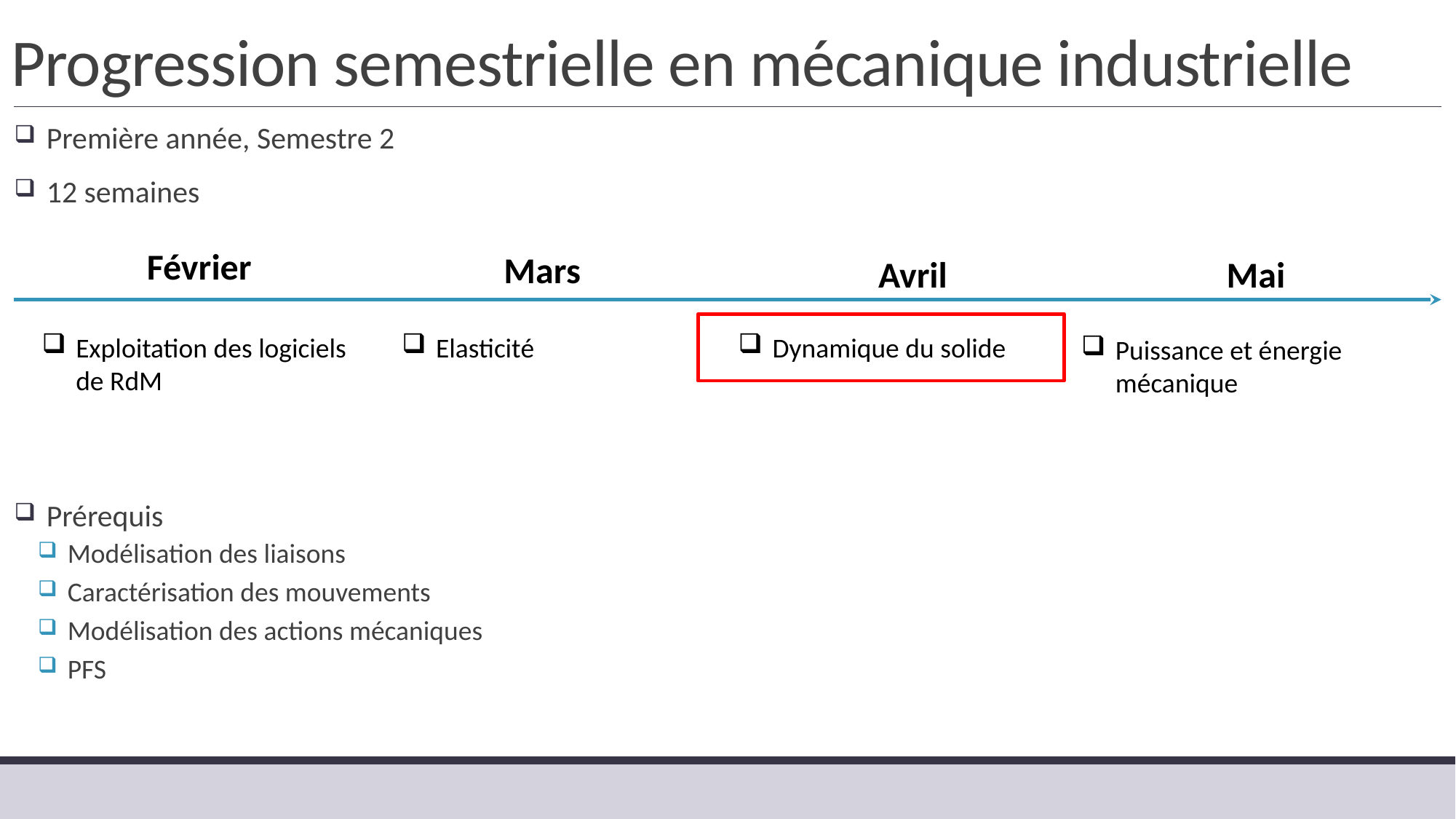

# Progression semestrielle en mécanique industrielle
Première année, Semestre 2
12 semaines

Prérequis
Modélisation des liaisons
Caractérisation des mouvements
Modélisation des actions mécaniques
PFS
Février
Mars
Avril
Mai

Exploitation des logiciels de RdM
Elasticité
Dynamique du solide
Puissance et énergie mécanique